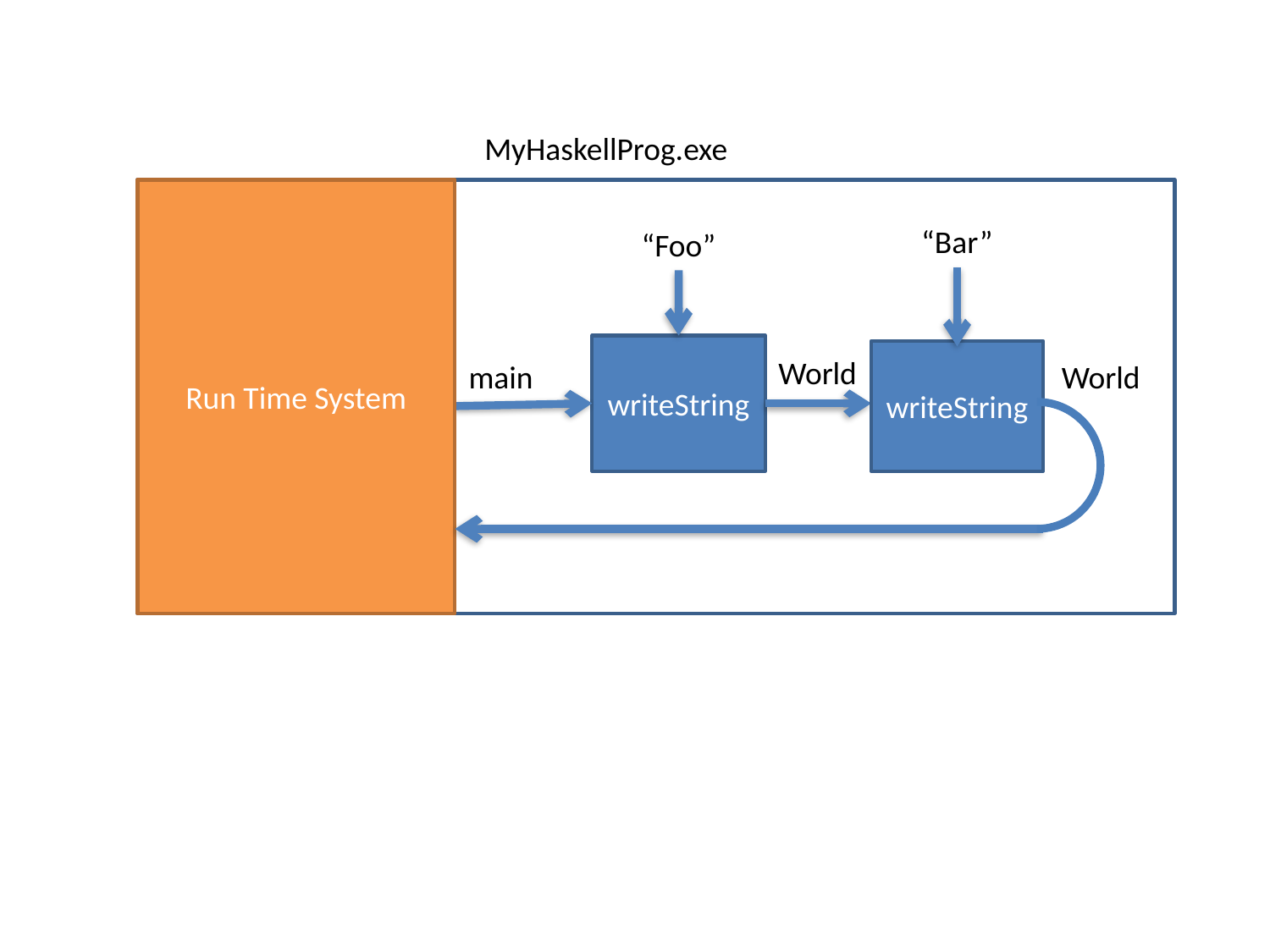

MyHaskellProg.exe

Run Time System
“Bar”
“Foo”
writeString
writeString
World
main
World